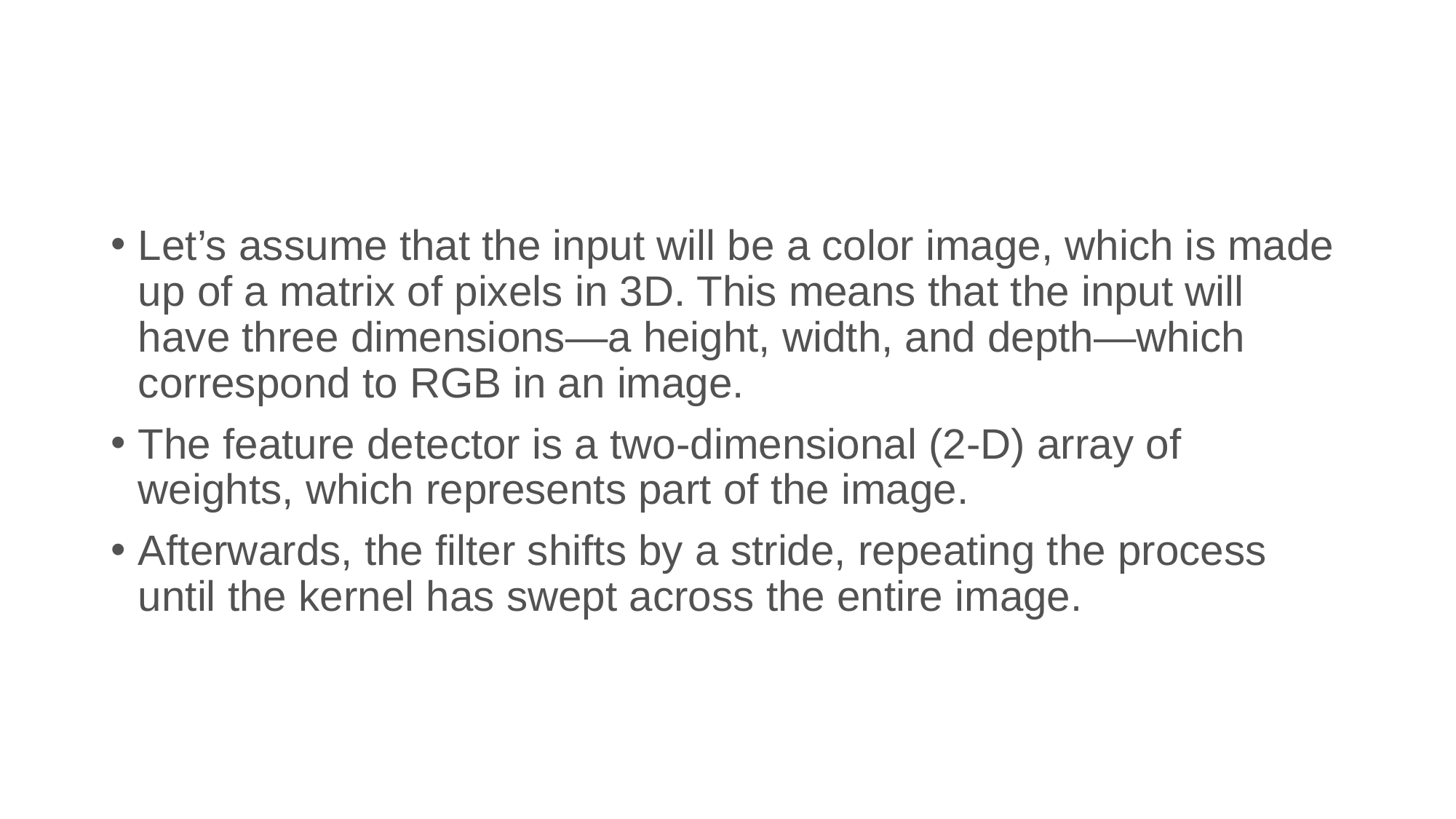

#
Let’s assume that the input will be a color image, which is made up of a matrix of pixels in 3D. This means that the input will have three dimensions—a height, width, and depth—which correspond to RGB in an image.
The feature detector is a two-dimensional (2-D) array of weights, which represents part of the image.
Afterwards, the filter shifts by a stride, repeating the process until the kernel has swept across the entire image.